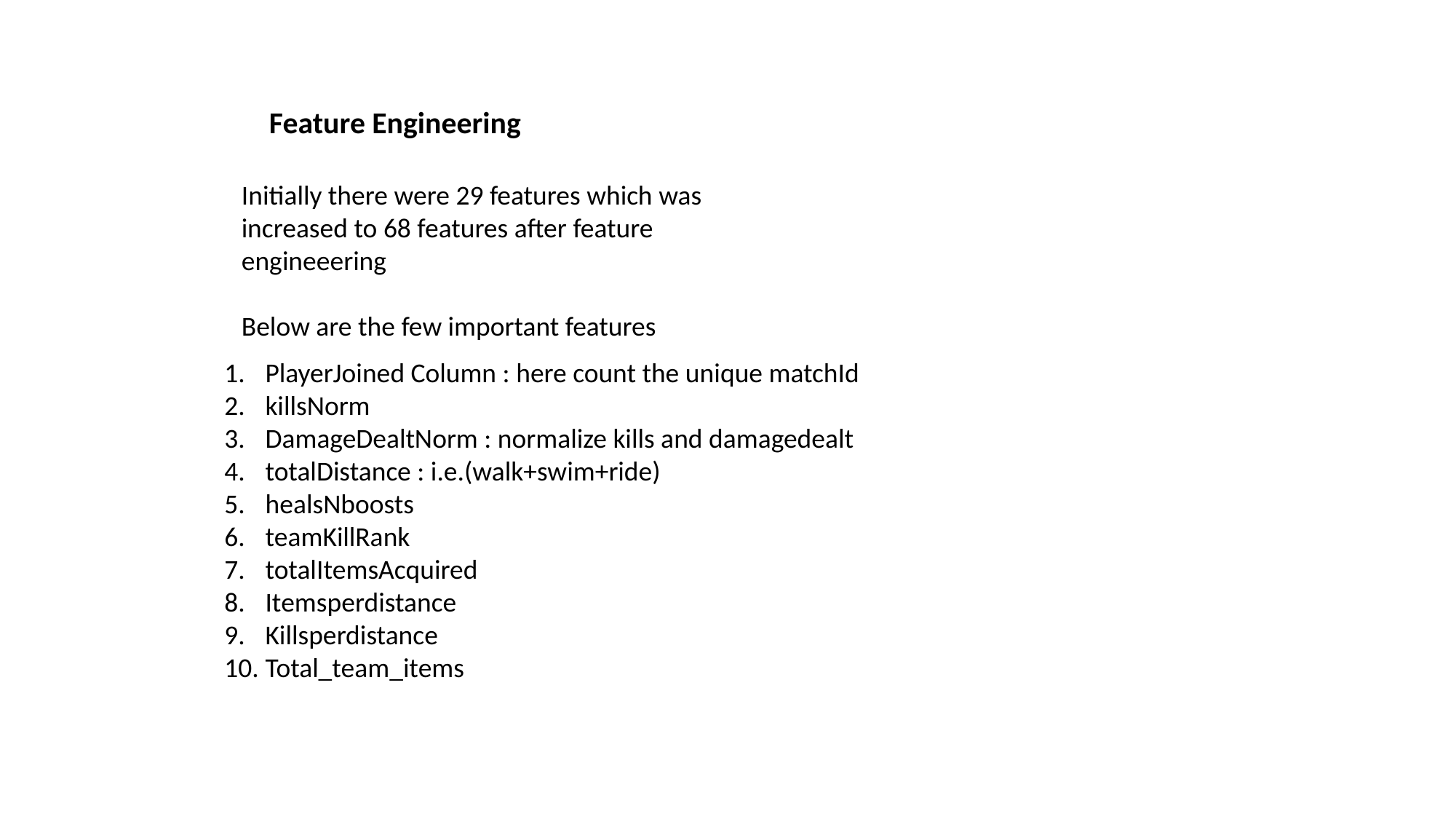

Feature Engineering
Initially there were 29 features which was increased to 68 features after feature engineeering

Below are the few important features
PlayerJoined Column : here count the unique matchId
killsNorm
DamageDealtNorm : normalize kills and damagedealt
totalDistance : i.e.(walk+swim+ride)
healsNboosts
teamKillRank
totalItemsAcquired
Itemsperdistance
Killsperdistance
Total_team_items